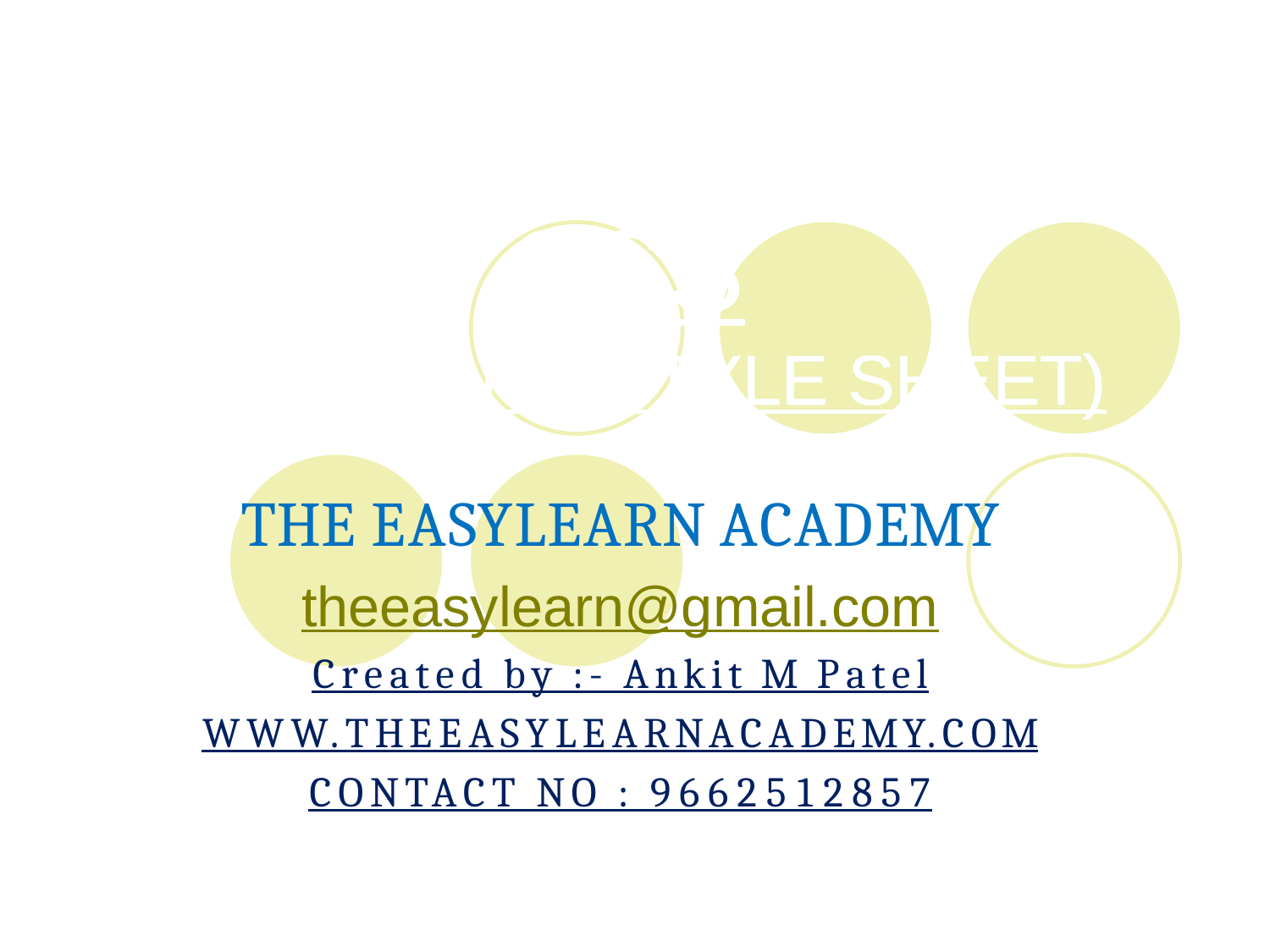

CSS
(CASCADING STYLE SHEET)
THE EASYLEARN ACADEMY
theeasylearn@gmail.com
Created by :- Ankit M Patel
WWW.THEEASYLEARNACADEMY.COM
CONTACT NO : 9662512857